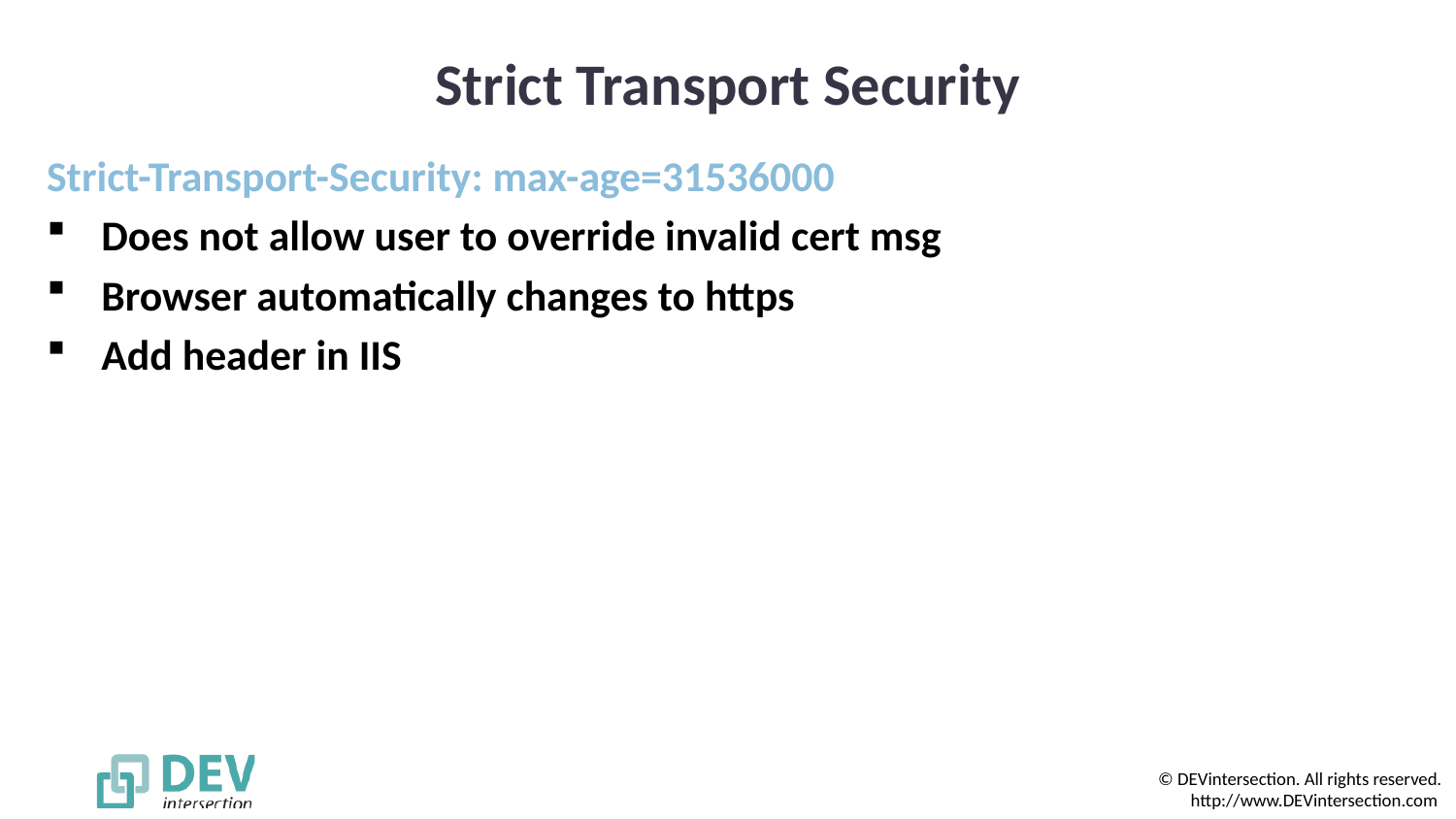

# Strict Transport Security
Strict-Transport-Security: max-age=31536000
Does not allow user to override invalid cert msg
Browser automatically changes to https
Add header in IIS